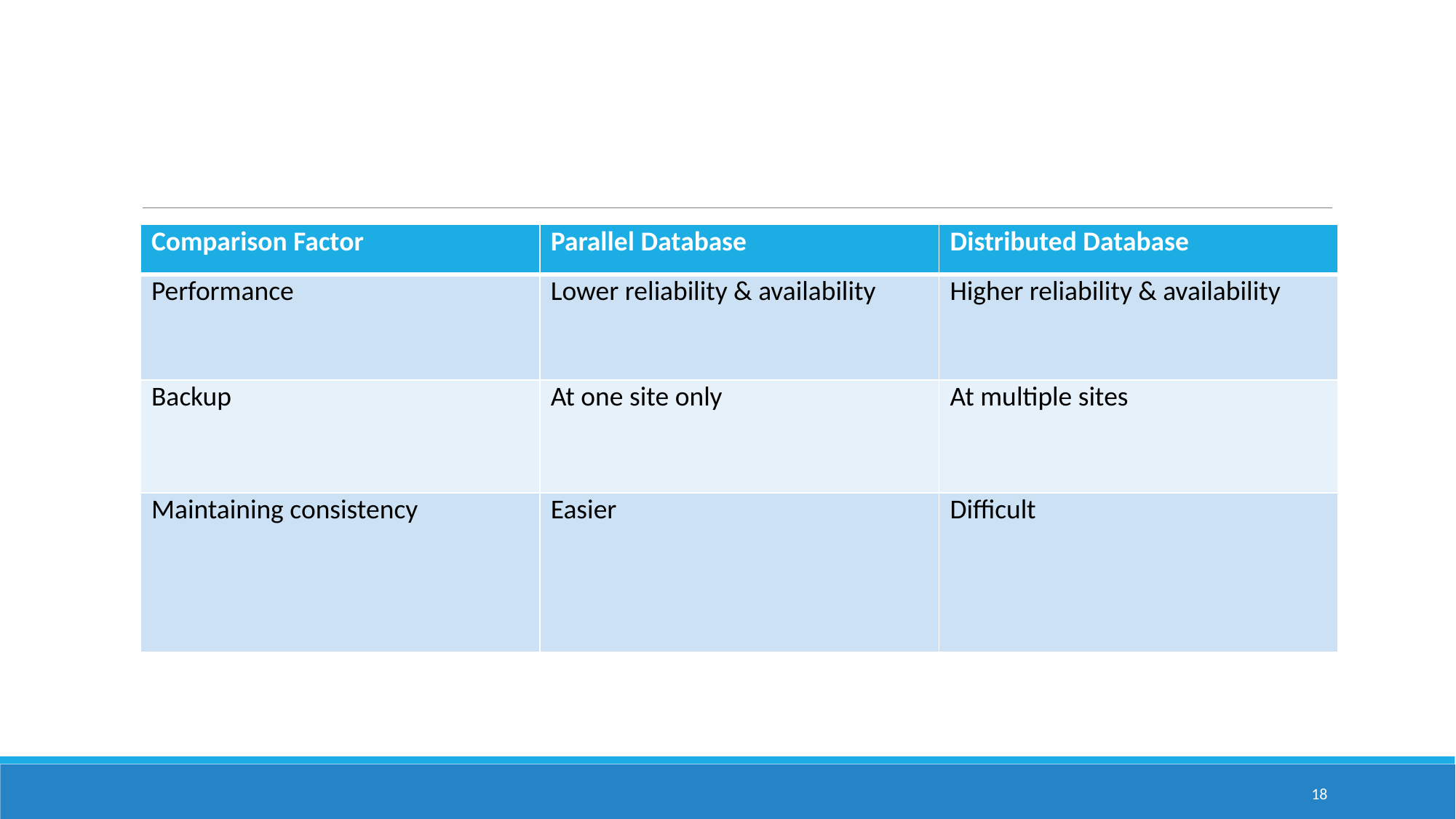

#
| Comparison Factor | Parallel Database | Distributed Database |
| --- | --- | --- |
| Performance | Lower reliability & availability | Higher reliability & availability |
| Backup | At one site only | At multiple sites |
| Maintaining consistency | Easier | Difficult |
18